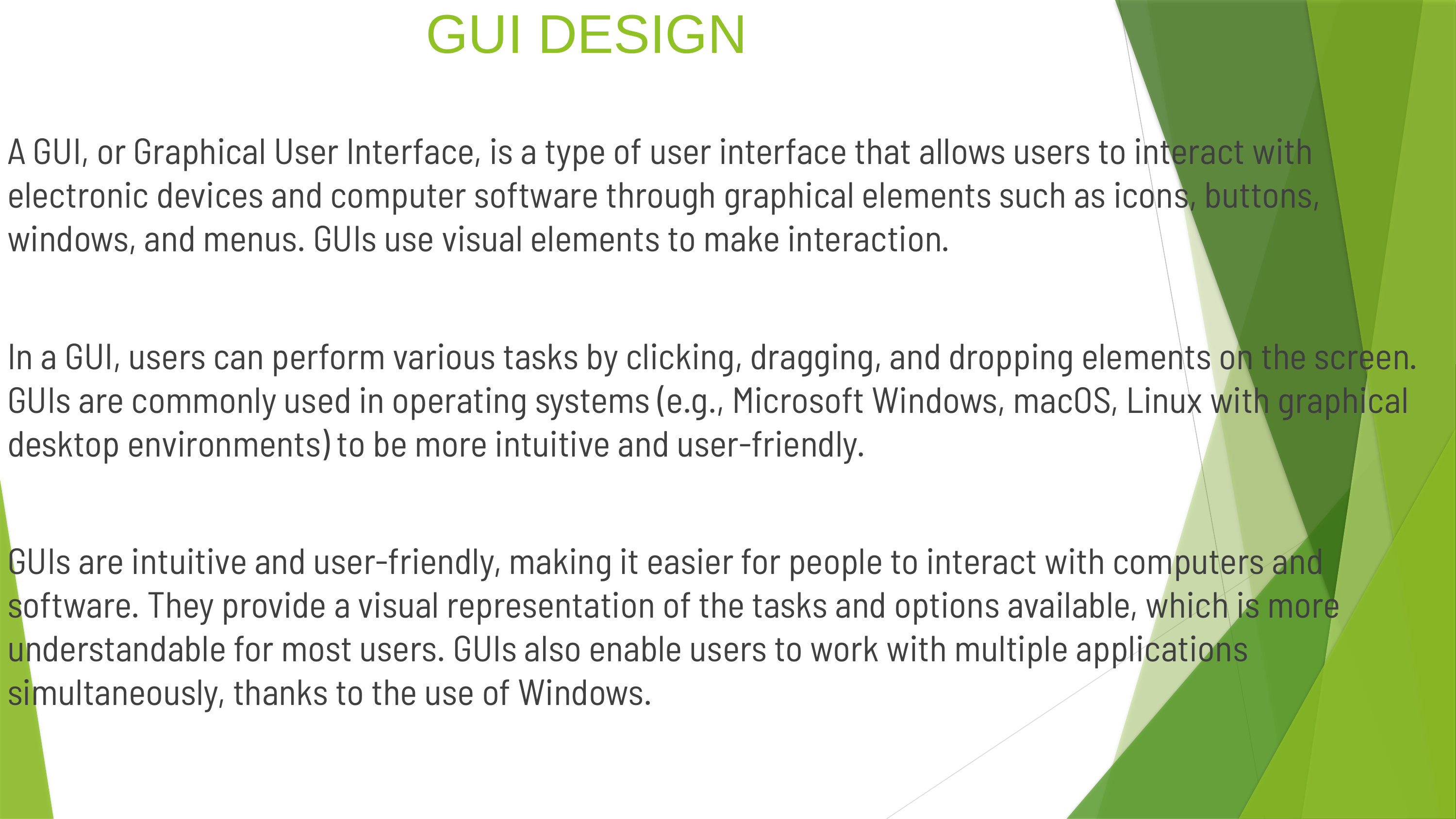

# GUI DESIGN
A GUI, or Graphical User Interface, is a type of user interface that allows users to interact with electronic devices and computer software through graphical elements such as icons, buttons, windows, and menus. GUIs use visual elements to make interaction.

In a GUI, users can perform various tasks by clicking, dragging, and dropping elements on the screen. GUIs are commonly used in operating systems (e.g., Microsoft Windows, macOS, Linux with graphical desktop environments) to be more intuitive and user-friendly.

GUIs are intuitive and user-friendly, making it easier for people to interact with computers and software. They provide a visual representation of the tasks and options available, which is more understandable for most users. GUIs also enable users to work with multiple applications simultaneously, thanks to the use of Windows.